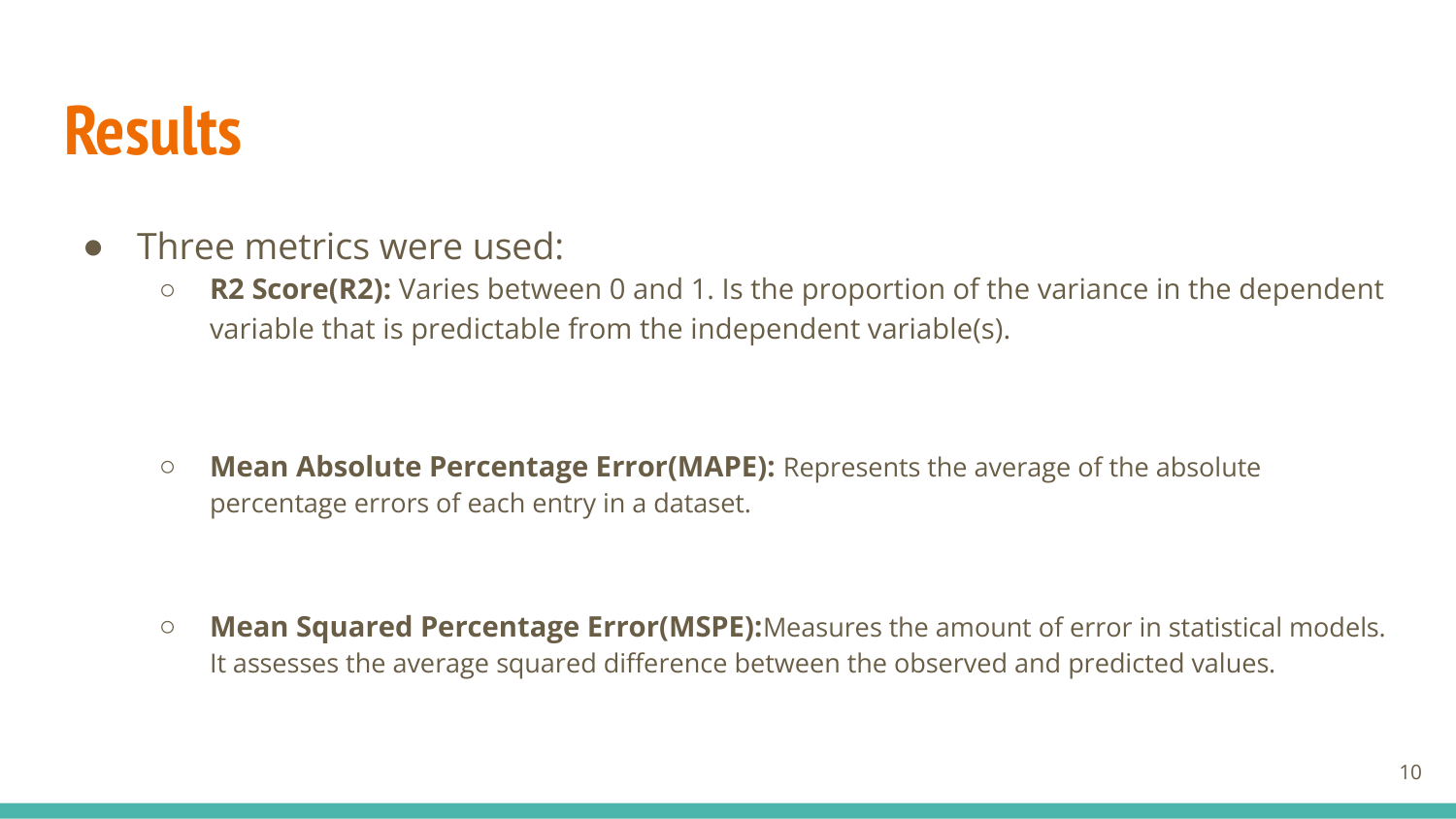

# Results
Three metrics were used:
R2 Score(R2): Varies between 0 and 1. Is the proportion of the variance in the dependent variable that is predictable from the independent variable(s).

Mean Absolute Percentage Error(MAPE): Represents the average of the absolute percentage errors of each entry in a dataset.

Mean Squared Percentage Error(MSPE):Measures the amount of error in statistical models. It assesses the average squared difference between the observed and predicted values.
10